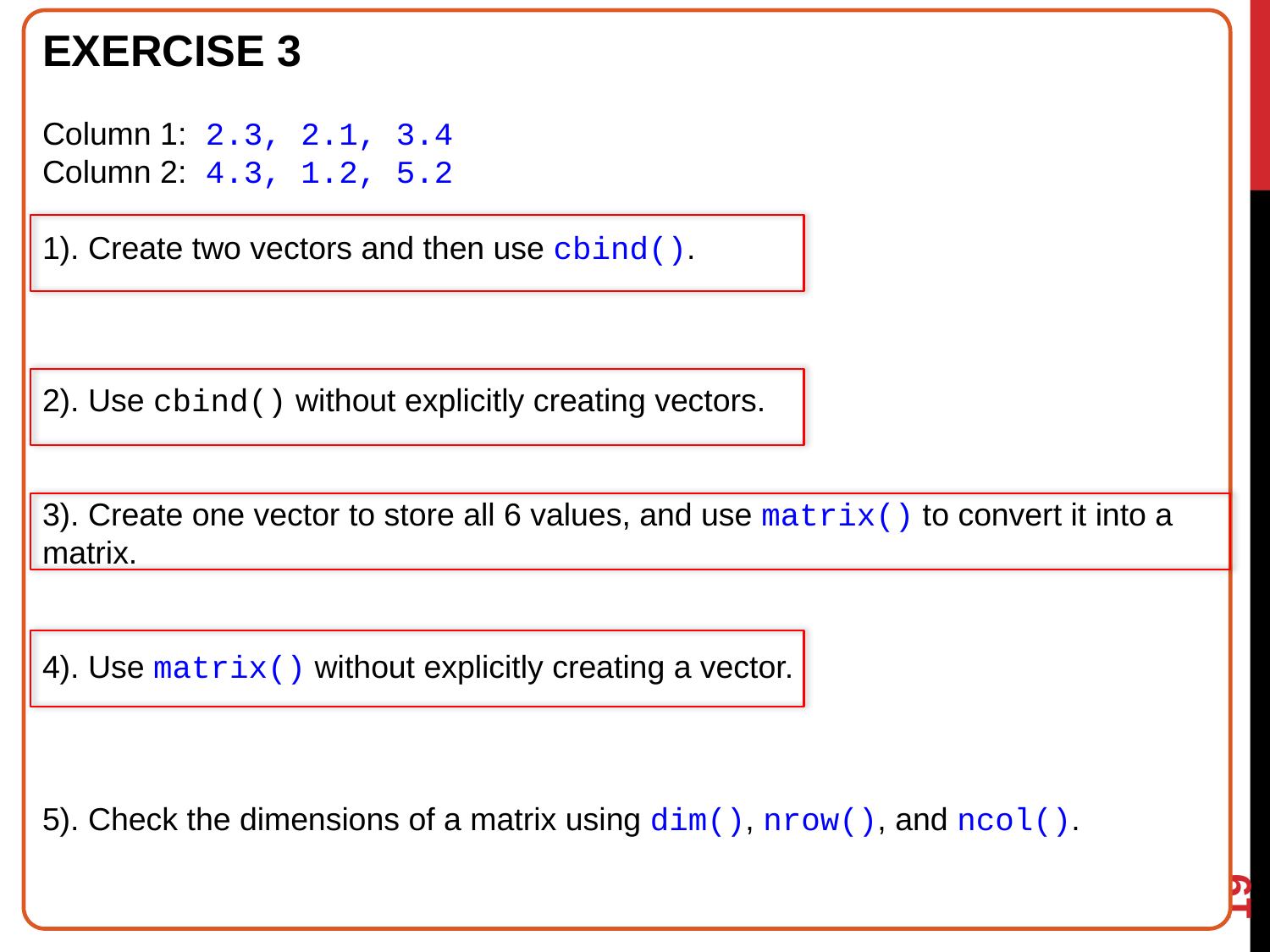

EXERCISE 3

Column 1: 2.3, 2.1, 3.4
Column 2: 4.3, 1.2, 5.2

1). Create two vectors and then use cbind().

2). Use cbind() without explicitly creating vectors.

3). Create one vector to store all 6 values, and use matrix() to convert it into a matrix.

4). Use matrix() without explicitly creating a vector.

5). Check the dimensions of a matrix using dim(), nrow(), and ncol().
# Basic operations
EXERCISE 2: Creating data objects

Ex2.2: Create a 3 by 2 matrix named m1 that stores the following values:
		Column 1: 2.3, 2.1, 3.4
		Column 2: 4.3, 1.2, 5.2
**There are a few ways of doing this.

19